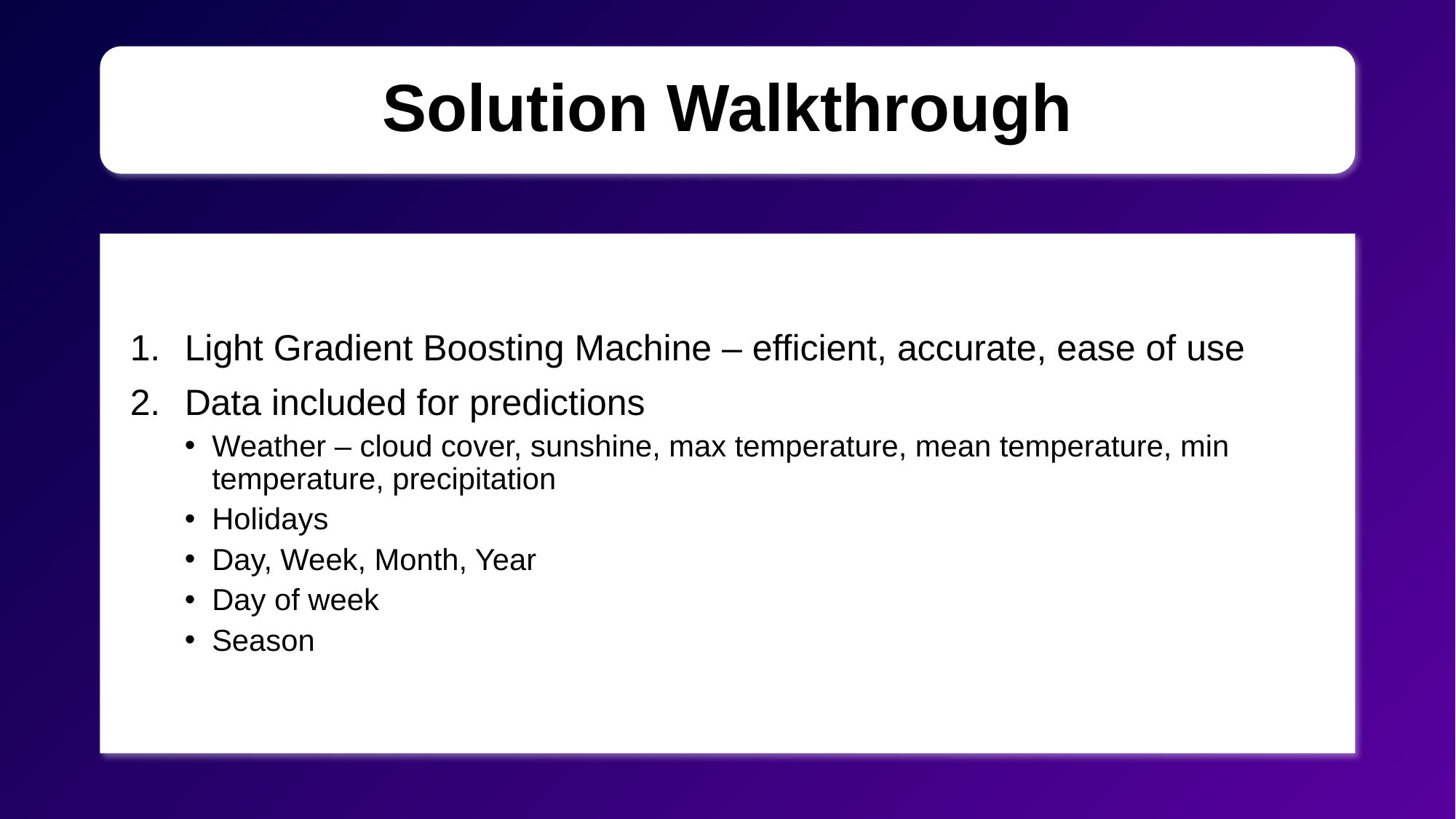

Solution Walkthrough
Light Gradient Boosting Machine – efficient, accurate, ease of use
Data included for predictions
Weather – cloud cover, sunshine, max temperature, mean temperature, min temperature, precipitation
Holidays
Day, Week, Month, Year
Day of week
Season